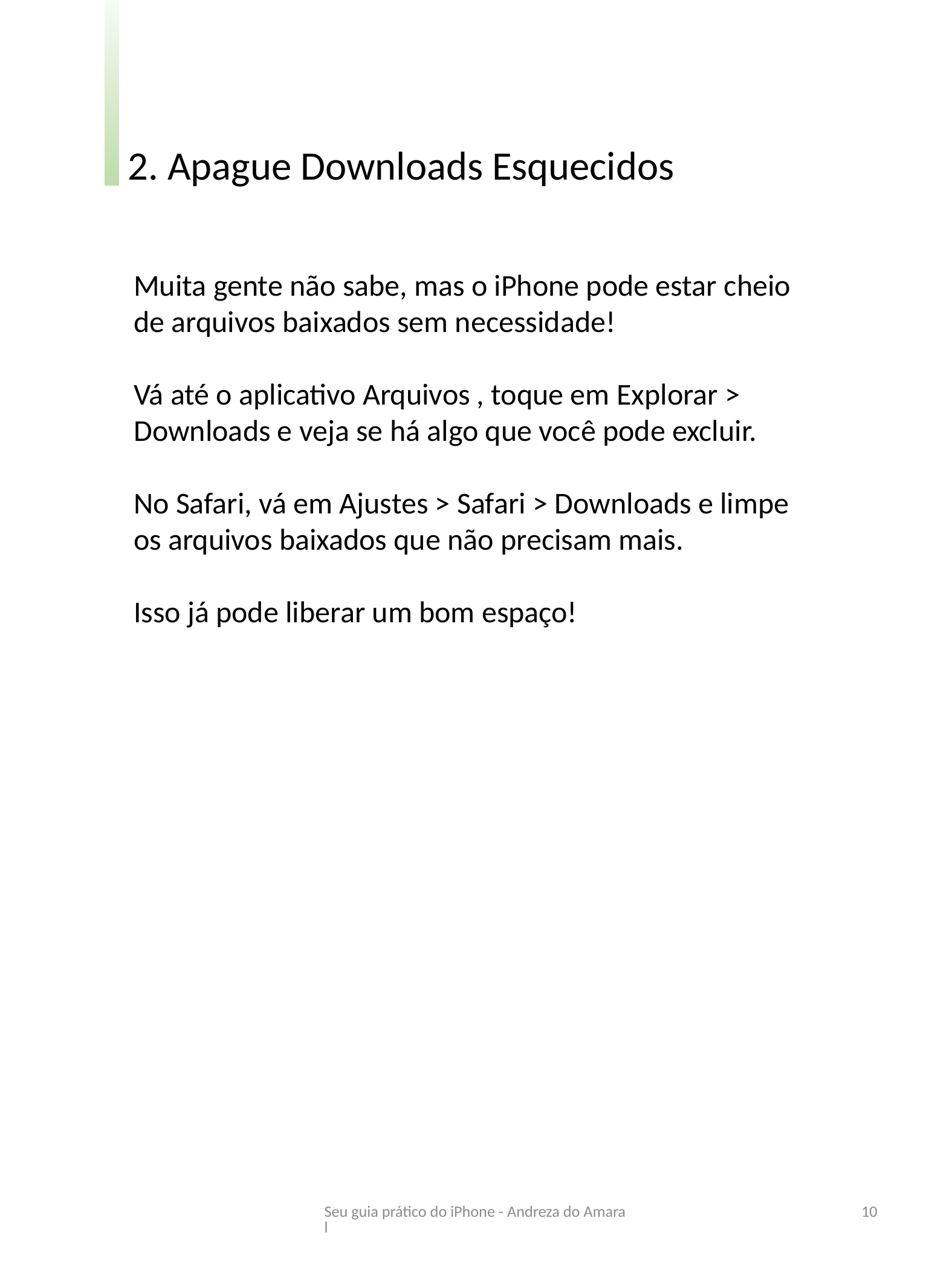

2. Apague Downloads Esquecidos
Muita gente não sabe, mas o iPhone pode estar cheio de arquivos baixados sem necessidade!

Vá até o aplicativo Arquivos , toque em Explorar > Downloads e veja se há algo que você pode excluir.

No Safari, vá em Ajustes > Safari > Downloads e limpe os arquivos baixados que não precisam mais.

Isso já pode liberar um bom espaço!
Seu guia prático do iPhone - Andreza do Amaral
10